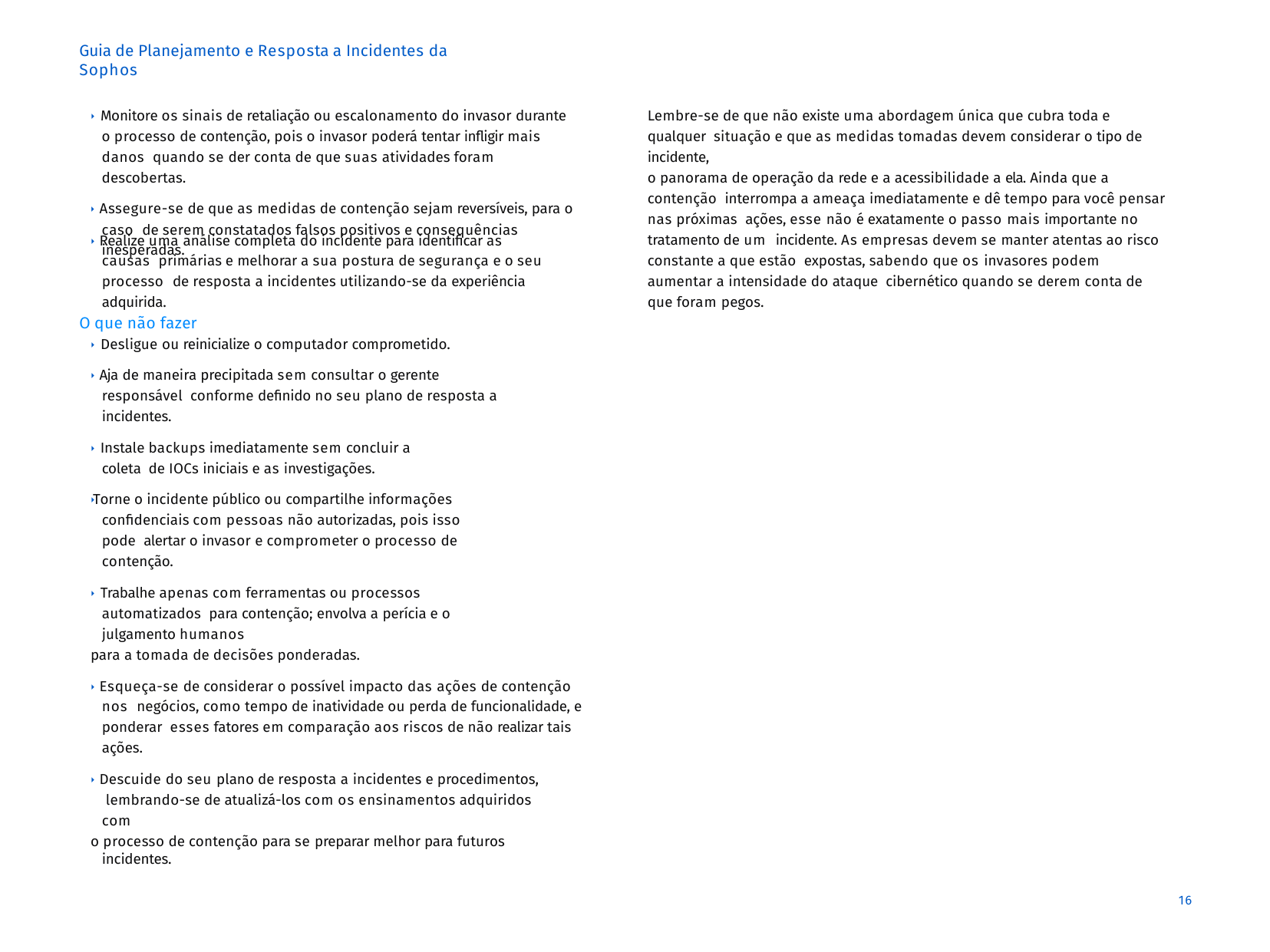

Guia de Planejamento e Resposta a Incidentes da Sophos
🢒 Monitore os sinais de retaliação ou escalonamento do invasor durante
o processo de contenção, pois o invasor poderá tentar infligir mais danos  quando se der conta de que suas atividades foram descobertas.
🢒 Assegure-se de que as medidas de contenção sejam reversíveis, para o caso  de serem constatados falsos positivos e consequências inesperadas.
Lembre-se de que não existe uma abordagem única que cubra toda e qualquer  situação e que as medidas tomadas devem considerar o tipo de incidente,
o panorama de operação da rede e a acessibilidade a ela. Ainda que a contenção  interrompa a ameaça imediatamente e dê tempo para você pensar nas próximas  ações, esse não é exatamente o passo mais importante no tratamento de um  incidente. As empresas devem se manter atentas ao risco constante a que estão  expostas, sabendo que os invasores podem aumentar a intensidade do ataque  cibernético quando se derem conta de que foram pegos.
🢒 Realize uma análise completa do incidente para identificar as causas  primárias e melhorar a sua postura de segurança e o seu processo  de resposta a incidentes utilizando-se da experiência adquirida.
O que não fazer
🢒 Desligue ou reinicialize o computador comprometido.
🢒 Aja de maneira precipitada sem consultar o gerente responsável  conforme definido no seu plano de resposta a incidentes.
🢒  Instale backups imediatamente sem concluir a coleta  de IOCs iniciais e as investigações.
🢒  Torne o incidente público ou compartilhe informações  confidenciais com pessoas não autorizadas, pois isso pode  alertar o invasor e comprometer o processo de contenção.
🢒  Trabalhe apenas com ferramentas ou processos automatizados  para contenção; envolva a perícia e o julgamento humanos
para a tomada de decisões ponderadas.
🢒 Esqueça-se de considerar o possível impacto das ações de contenção nos  negócios, como tempo de inatividade ou perda de funcionalidade, e ponderar  esses fatores em comparação aos riscos de não realizar tais ações.
🢒 Descuide do seu plano de resposta a incidentes e procedimentos,  lembrando-se de atualizá-los com os ensinamentos adquiridos com
o processo de contenção para se preparar melhor para futuros incidentes.
16